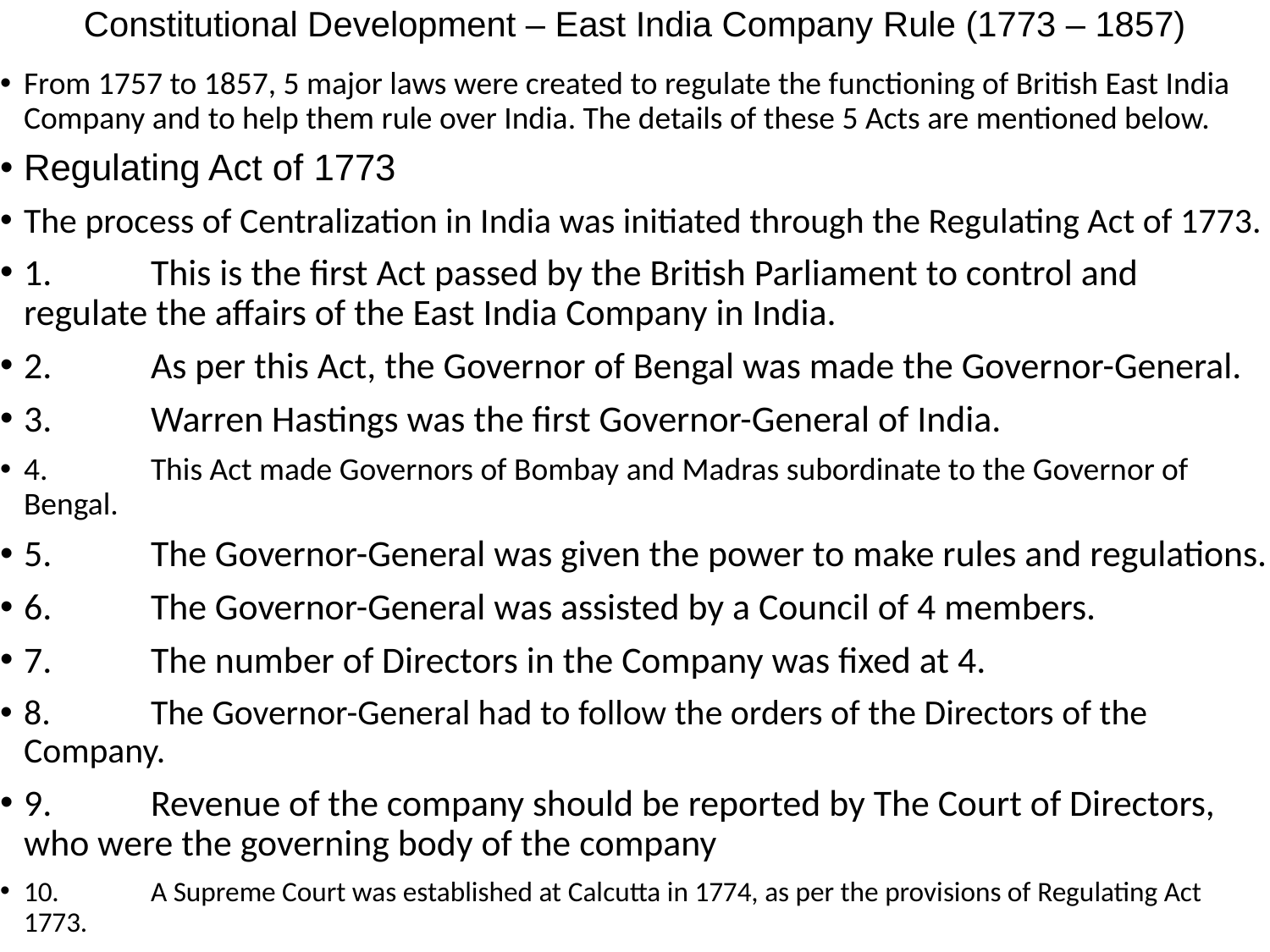

# Constitutional Development – East India Company Rule (1773 – 1857)
From 1757 to 1857, 5 major laws were created to regulate the functioning of British East India Company and to help them rule over India. The details of these 5 Acts are mentioned below.
Regulating Act of 1773
The process of Centralization in India was initiated through the Regulating Act of 1773.
1.	This is the first Act passed by the British Parliament to control and regulate the affairs of the East India Company in India.
2.	As per this Act, the Governor of Bengal was made the Governor-General.
3.	Warren Hastings was the first Governor-General of India.
4.	This Act made Governors of Bombay and Madras subordinate to the Governor of Bengal.
5.	The Governor-General was given the power to make rules and regulations.
6.	The Governor-General was assisted by a Council of 4 members.
7.	The number of Directors in the Company was fixed at 4.
8.	The Governor-General had to follow the orders of the Directors of the Company.
9.	Revenue of the company should be reported by The Court of Directors, who were the governing body of the company
10.	A Supreme Court was established at Calcutta in 1774, as per the provisions of Regulating Act 1773.
11.	The Supreme Court had a Chief Justice and 3 Assistant Judges.